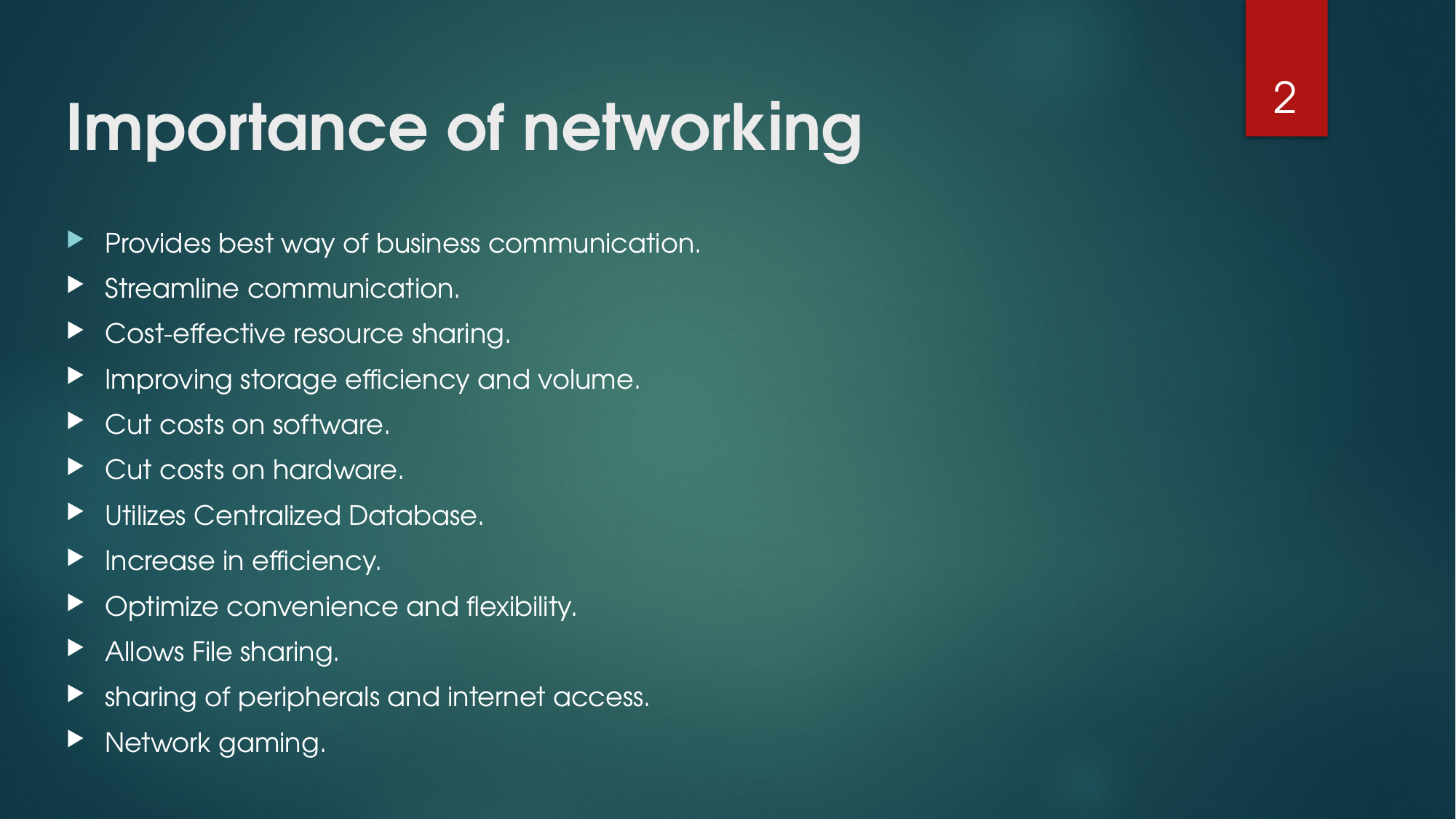

2
# Importance of networking
Provides best way of business communication.
Streamline communication.
Cost-effective resource sharing.
Improving storage efficiency and volume.
Cut costs on software.
Cut costs on hardware.
Utilizes Centralized Database.
Increase in efficiency.
Optimize convenience and flexibility.
Allows File sharing.
sharing of peripherals and internet access.
Network gaming.